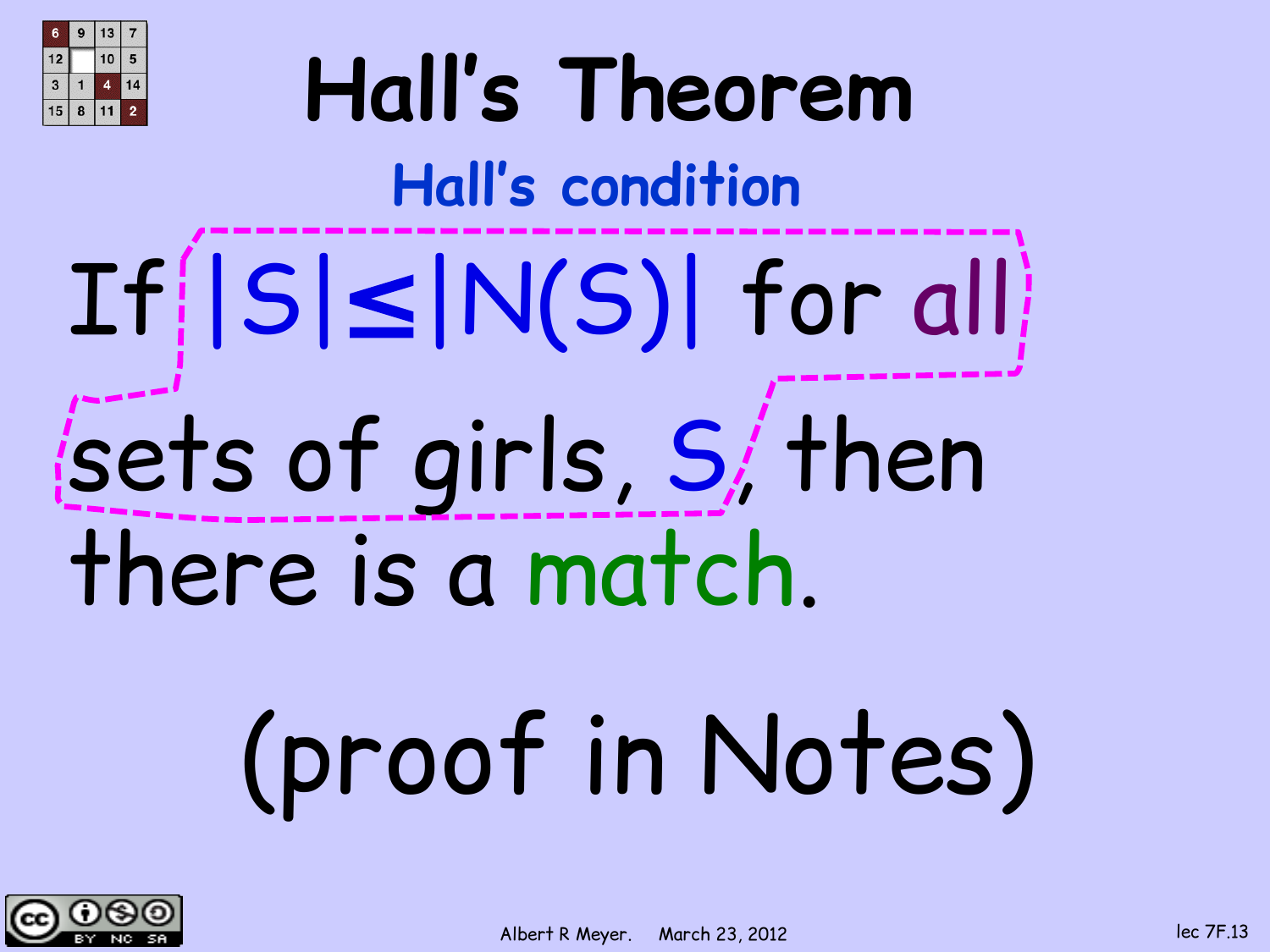

Hall’s Theorem
Hall’s condition

If |S|≤|N(S)| for all
sets of girls, S, then
there is a match.
(proof in Notes)
lec 7F.13